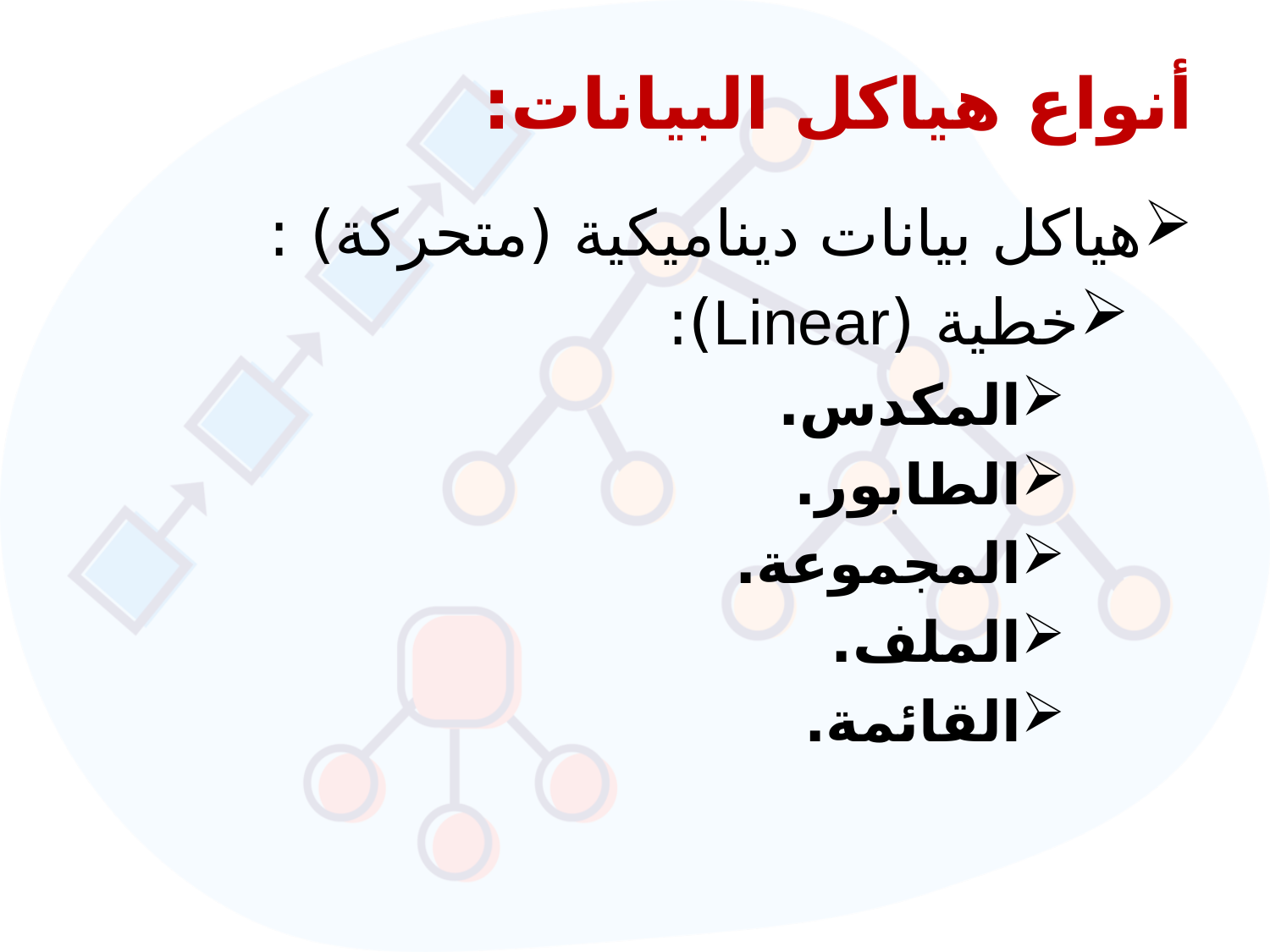

# أنواع هياكل البيانات:
هياكل بيانات ديناميكية (متحركة) :
خطية (Linear):
المكدس.
الطابور.
المجموعة.
الملف.
القائمة.